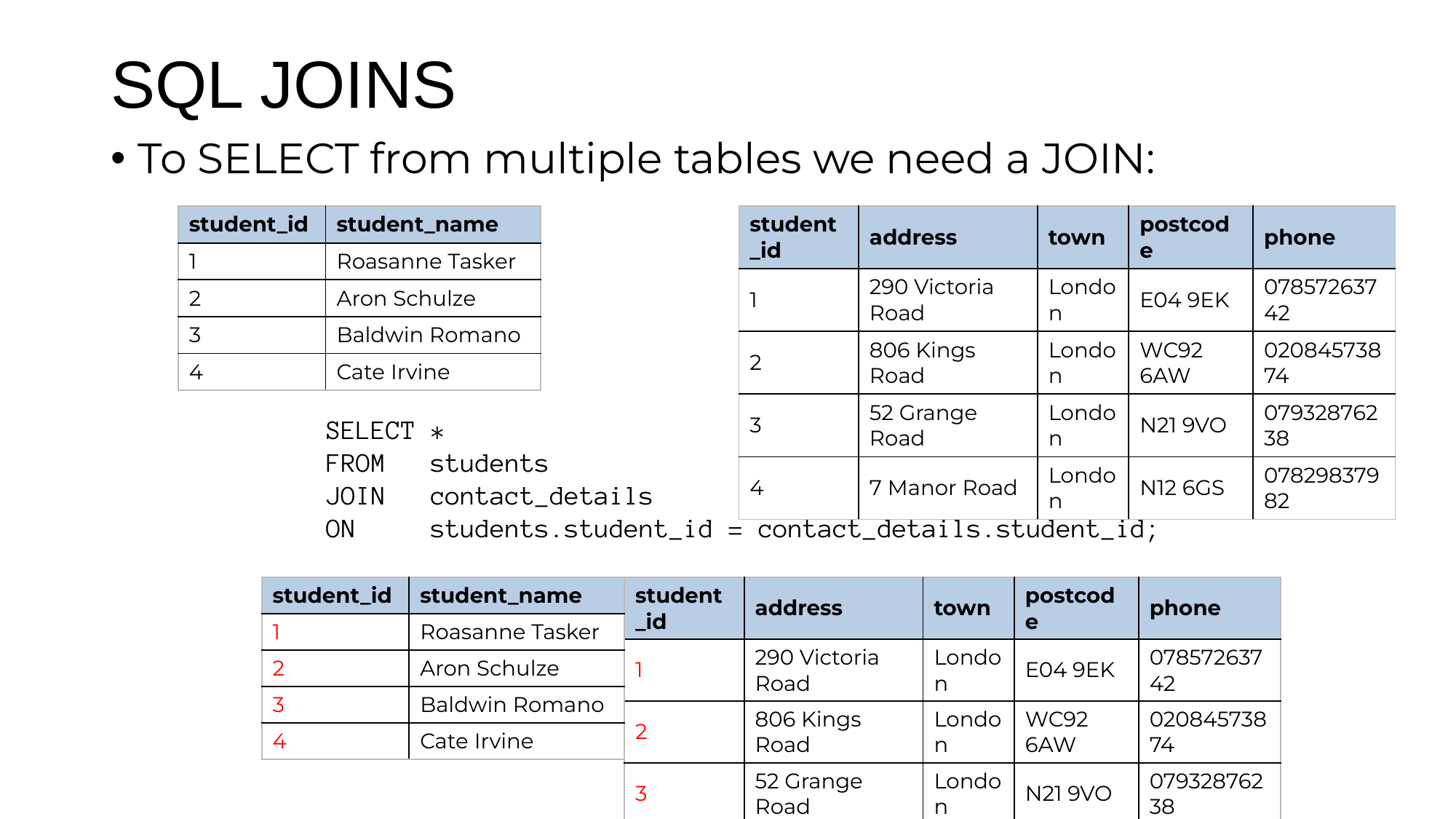

# SQL JOINS
To SELECT from multiple tables we need a JOIN:
| student\_id | student\_name |
| --- | --- |
| 1 | Roasanne Tasker |
| 2 | Aron Schulze |
| 3 | Baldwin Romano |
| 4 | Cate Irvine |
| student\_id | address | town | postcode | phone |
| --- | --- | --- | --- | --- |
| 1 | 290 Victoria Road | London | E04 9EK | 07857263742 |
| 2 | 806 Kings Road | London | WC92 6AW | 02084573874 |
| 3 | 52 Grange Road | London | N21 9VO | 07932876238 |
| 4 | 7 Manor Road | London | N12 6GS | 07829837982 |
SELECT *
FROM   students
JOIN   contact_details
ON     students.student_id = contact_details.student_id;
| student\_id | student\_name |
| --- | --- |
| 1 | Roasanne Tasker |
| 2 | Aron Schulze |
| 3 | Baldwin Romano |
| 4 | Cate Irvine |
| student\_id | address | town | postcode | phone |
| --- | --- | --- | --- | --- |
| 1 | 290 Victoria Road | London | E04 9EK | 07857263742 |
| 2 | 806 Kings Road | London | WC92 6AW | 02084573874 |
| 3 | 52 Grange Road | London | N21 9VO | 07932876238 |
| 4 | 7 Manor Road | London | N12 6GS | 07829837982 |